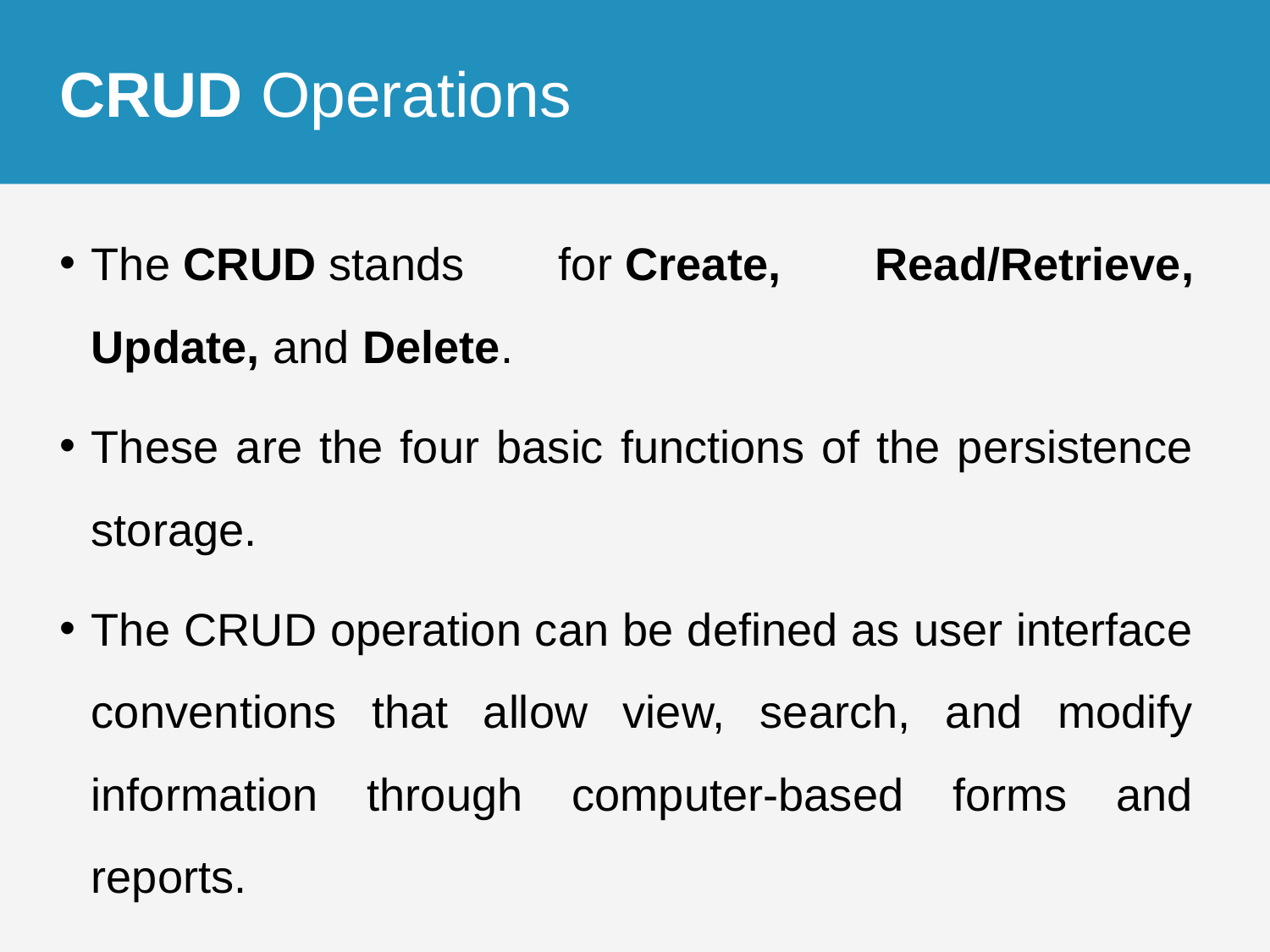

# CRUD Operations
The CRUD stands for Create, Read/Retrieve, Update, and Delete.
These are the four basic functions of the persistence storage.
The CRUD operation can be defined as user interface conventions that allow view, search, and modify information through computer-based forms and reports.